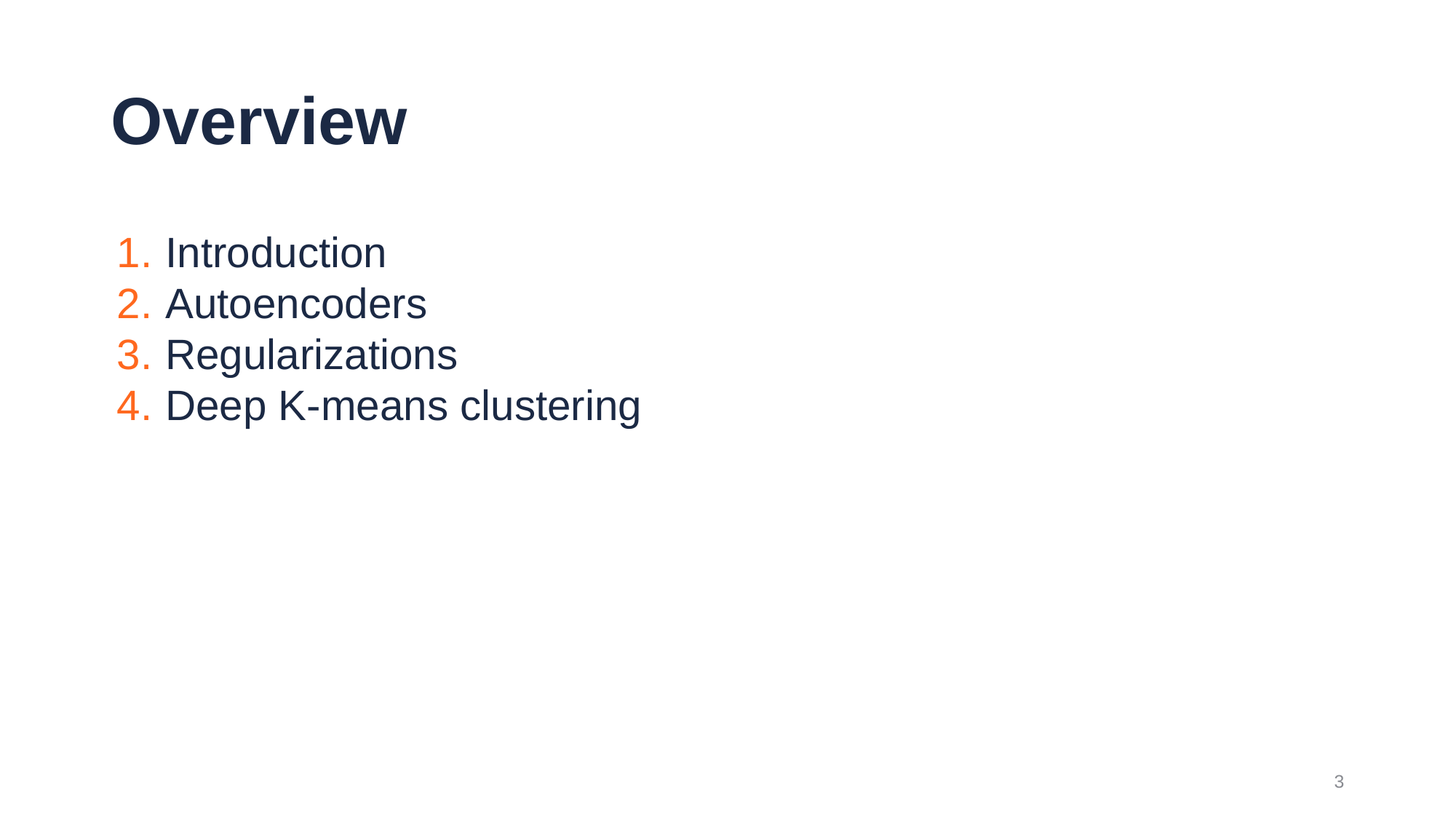

# Overview
Introduction
Autoencoders
Regularizations
Deep K-means clustering
3